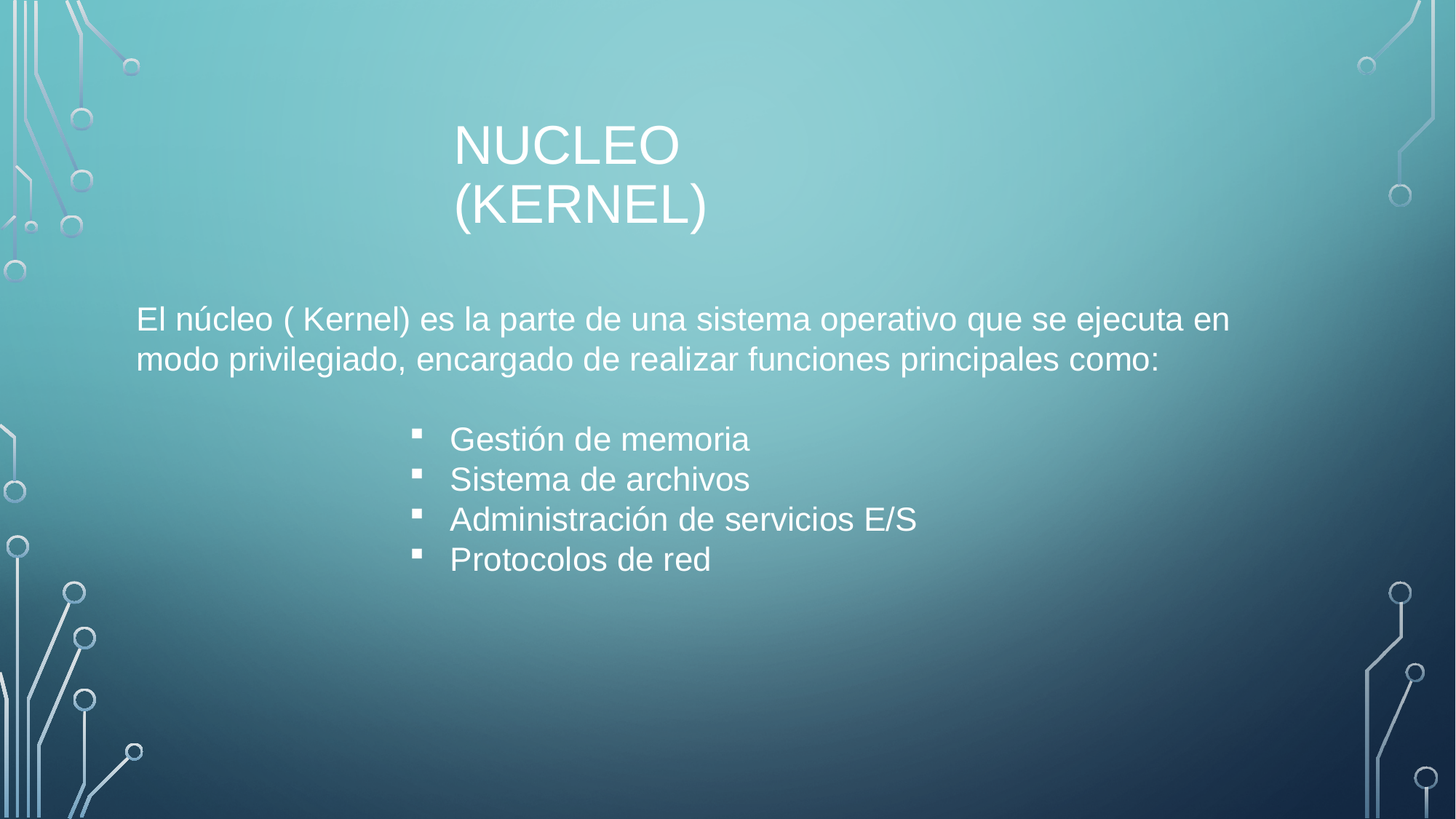

# NUCLEO (KERNEL)
El núcleo ( Kernel) es la parte de una sistema operativo que se ejecuta en modo privilegiado, encargado de realizar funciones principales como:

Gestión de memoria
Sistema de archivos
Administración de servicios E/S
Protocolos de red